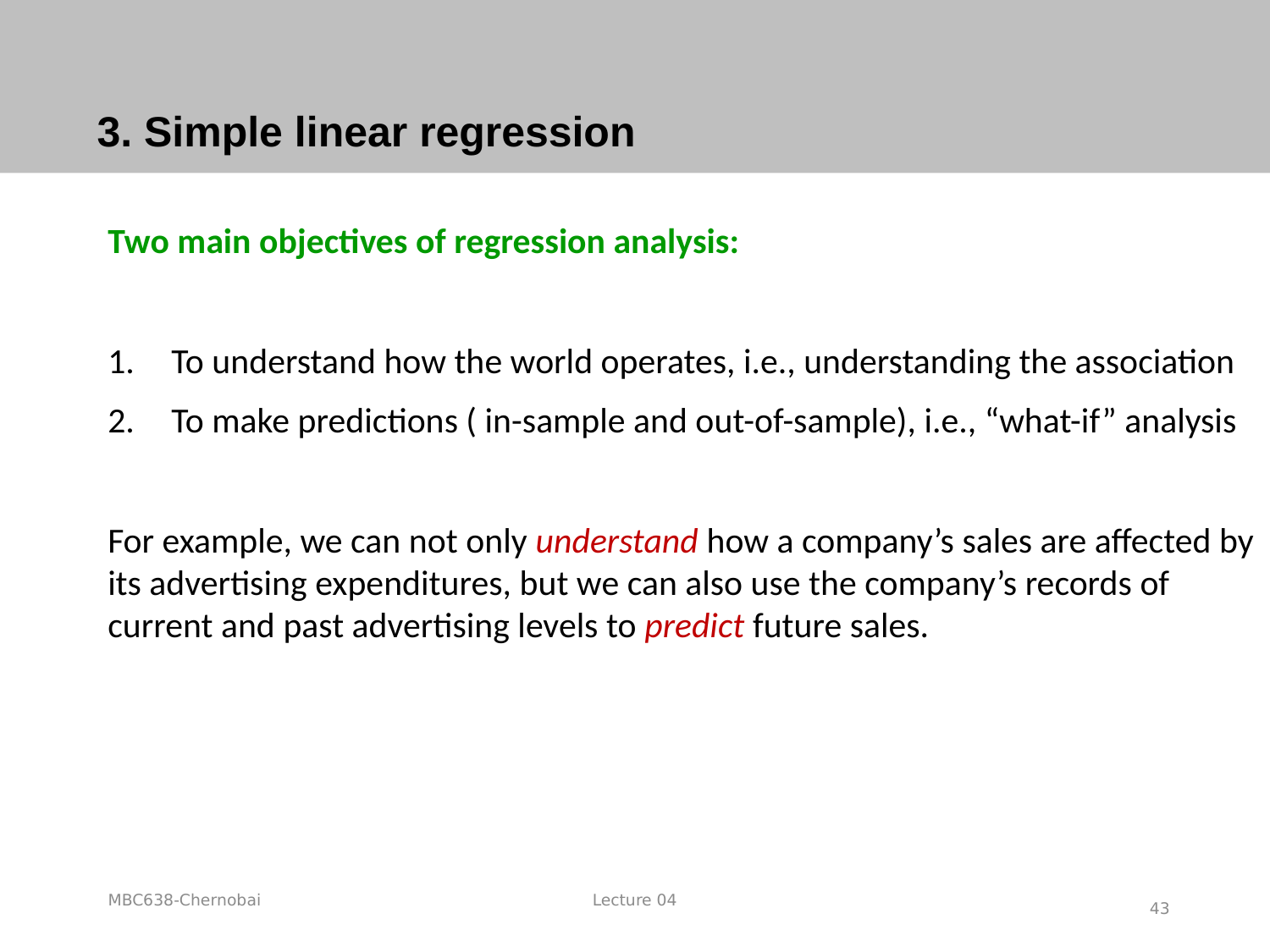

# 3. Simple linear regression
Two main objectives of regression analysis:

To understand how the world operates, i.e., understanding the association
To make predictions ( in-sample and out-of-sample), i.e., “what-if” analysis

For example, we can not only understand how a company’s sales are affected by its advertising expenditures, but we can also use the company’s records of current and past advertising levels to predict future sales.

MBC638-Chernobai
Lecture 04
43